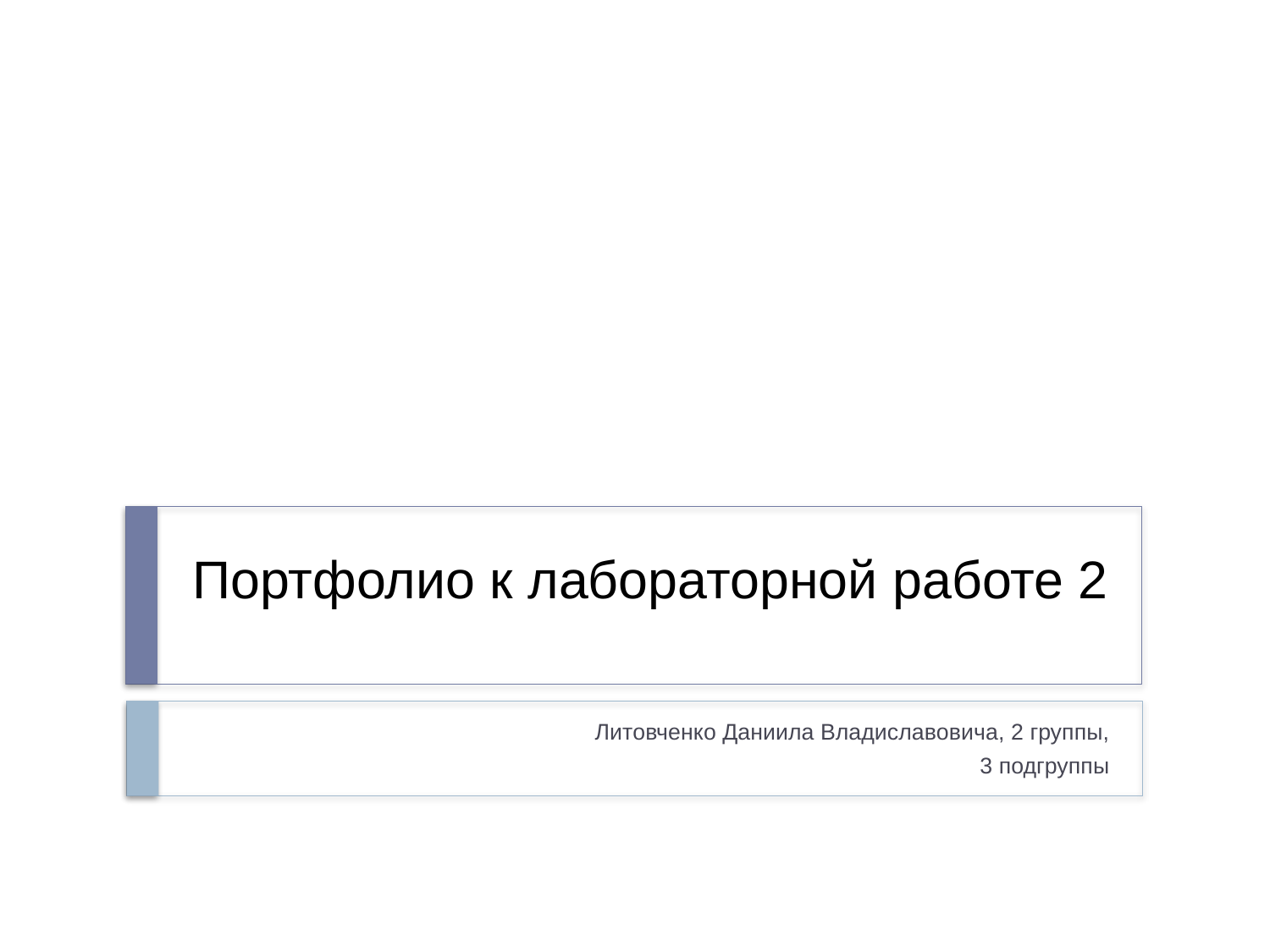

# Портфолио к лабораторной работе 2
Литовченко Даниила Владиславовича, 2 группы,
3 подгруппы